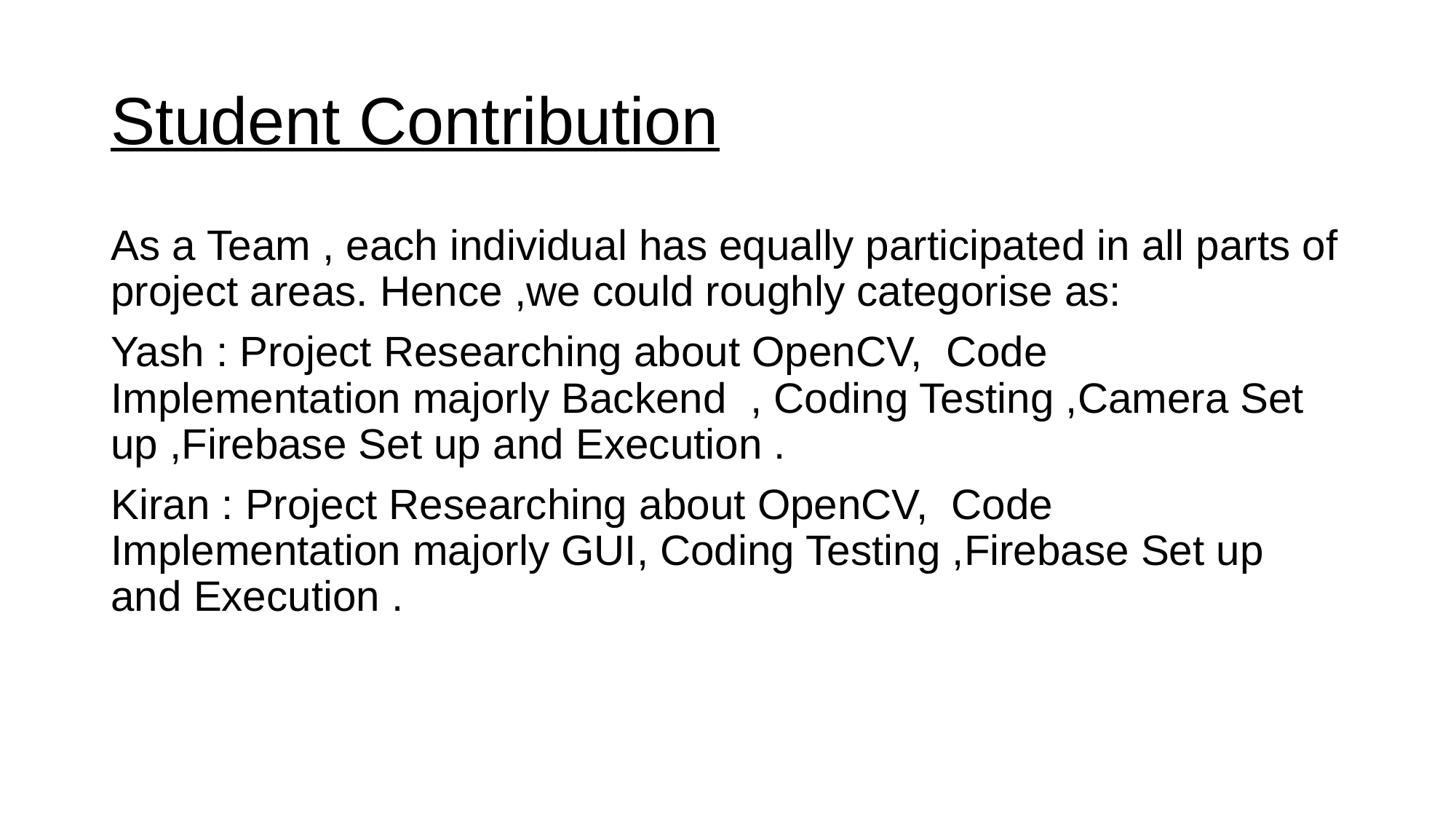

# Student Contribution
As a Team , each individual has equally participated in all parts of project areas. Hence ,we could roughly categorise as:
Yash : Project Researching about OpenCV,  Code Implementation majorly Backend  , Coding Testing ,Camera Set up ,Firebase Set up and Execution .
Kiran : Project Researching about OpenCV,  Code Implementation majorly GUI, Coding Testing ,Firebase Set up and Execution .